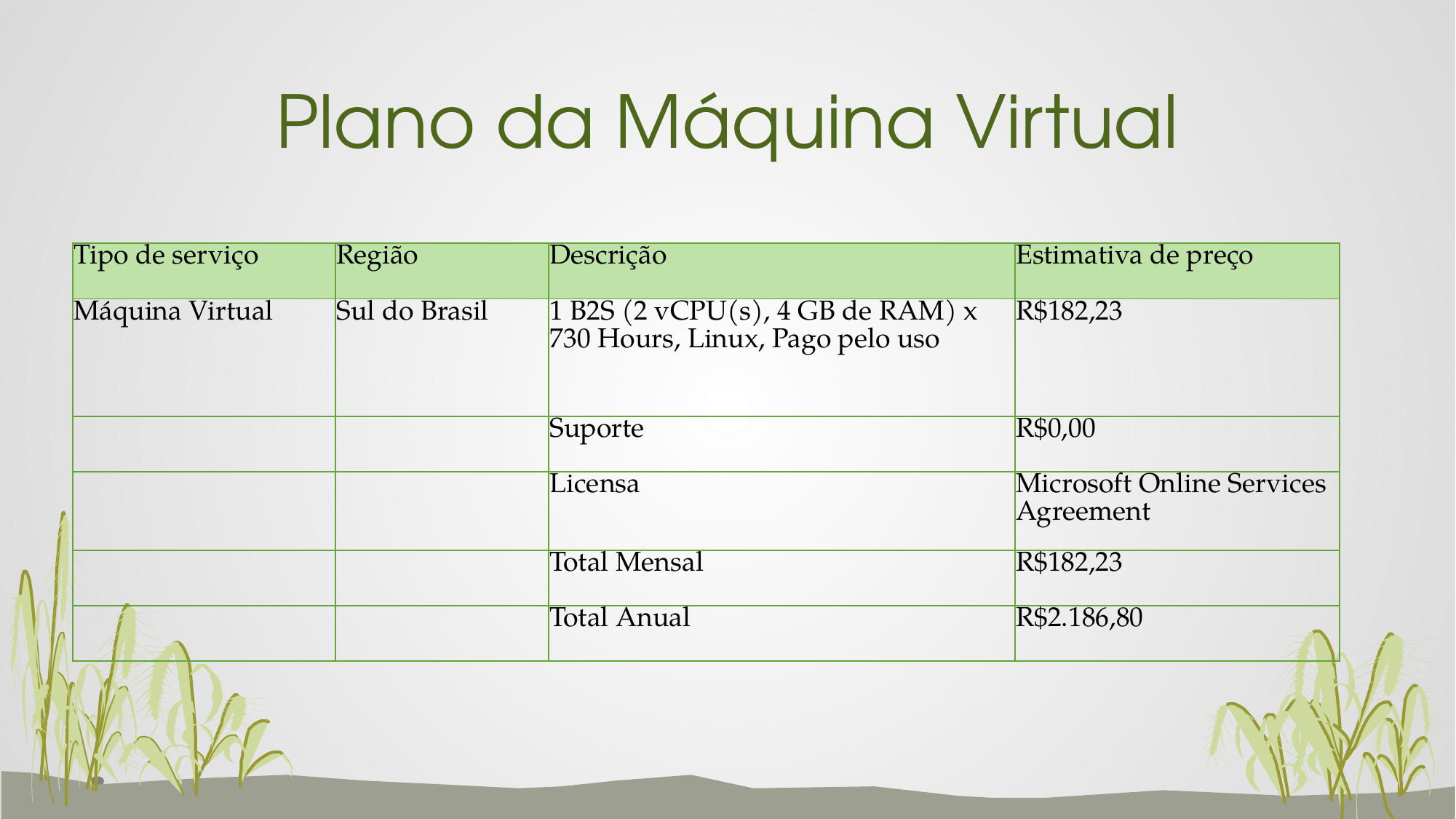

# Plano da Máquina Virtual
| Tipo de serviço | Região | Descrição | Estimativa de preço |
| --- | --- | --- | --- |
| Máquina Virtual | Sul do Brasil | 1 B2S (2 vCPU(s), 4 GB de RAM) x 730 Hours, Linux, Pago pelo uso | R$182,23 |
|  |  | Suporte | R$0,00 |
|  |  | Licensa | Microsoft Online Services Agreement |
|  |  | Total Mensal | R$182,23 |
|  |  | Total Anual | R$2.186,80 |